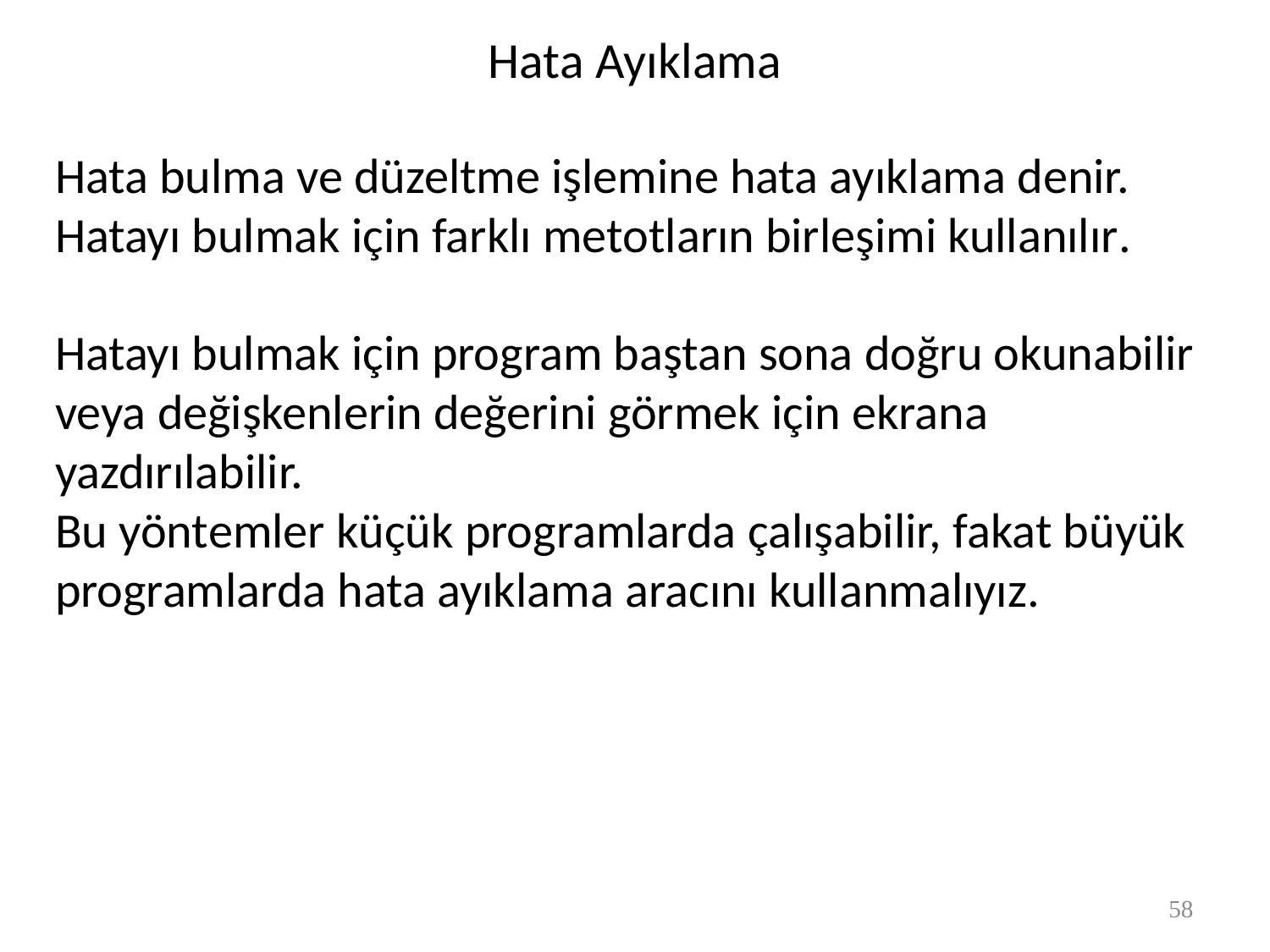

# Hata Ayıklama
Hata bulma ve düzeltme işlemine hata ayıklama denir. Hatayı bulmak için farklı metotların birleşimi kullanılır.

Hatayı bulmak için program baştan sona doğru okunabilir veya değişkenlerin değerini görmek için ekrana yazdırılabilir.
Bu yöntemler küçük programlarda çalışabilir, fakat büyük programlarda hata ayıklama aracını kullanmalıyız.
58